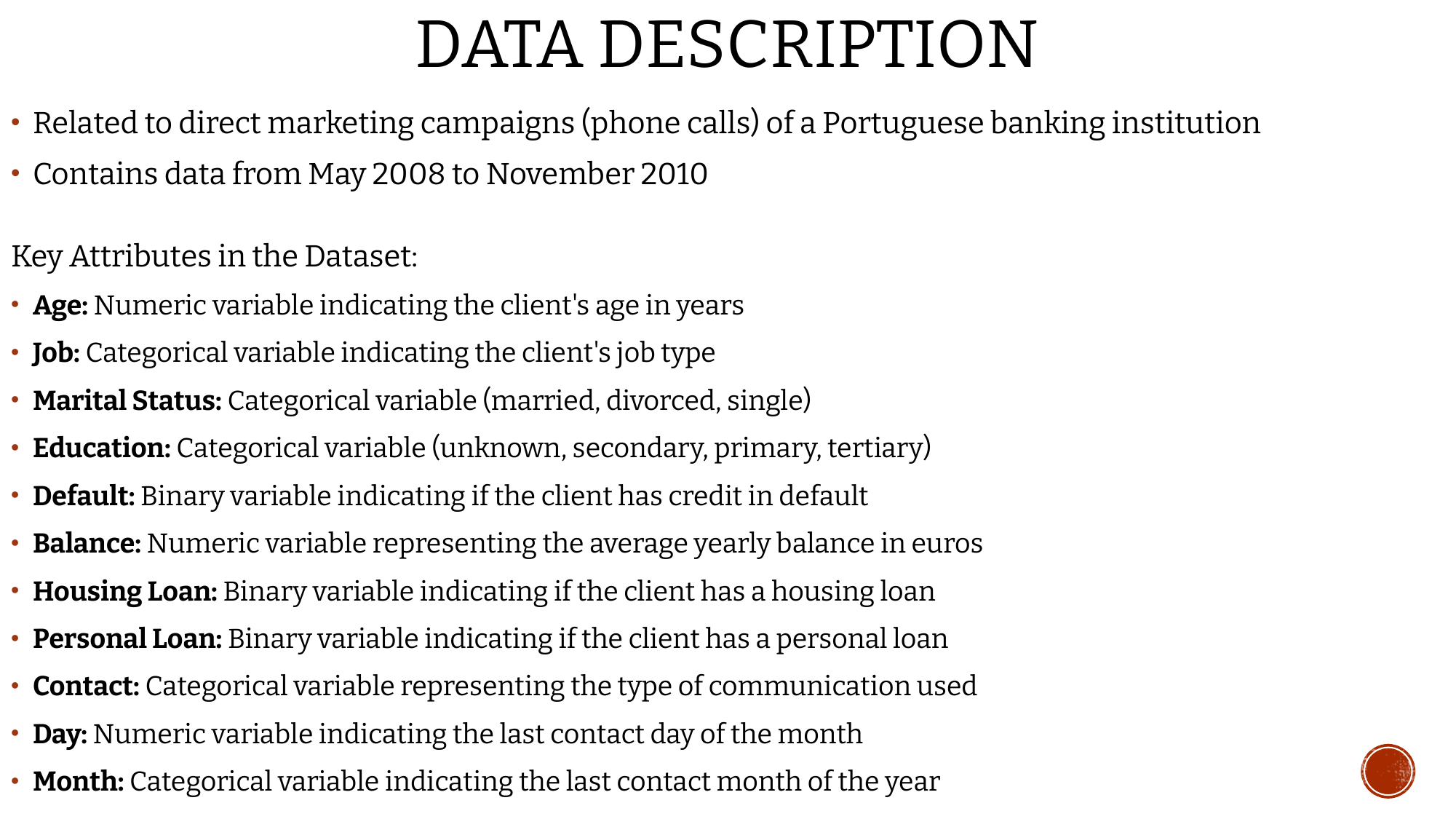

# Data Description
Related to direct marketing campaigns (phone calls) of a Portuguese banking institution
Contains data from May 2008 to November 2010

Key Attributes in the Dataset:
Age: Numeric variable indicating the client's age in years
Job: Categorical variable indicating the client's job type
Marital Status: Categorical variable (married, divorced, single)
Education: Categorical variable (unknown, secondary, primary, tertiary)
Default: Binary variable indicating if the client has credit in default
Balance: Numeric variable representing the average yearly balance in euros
Housing Loan: Binary variable indicating if the client has a housing loan
Personal Loan: Binary variable indicating if the client has a personal loan
Contact: Categorical variable representing the type of communication used
Day: Numeric variable indicating the last contact day of the month
Month: Categorical variable indicating the last contact month of the year